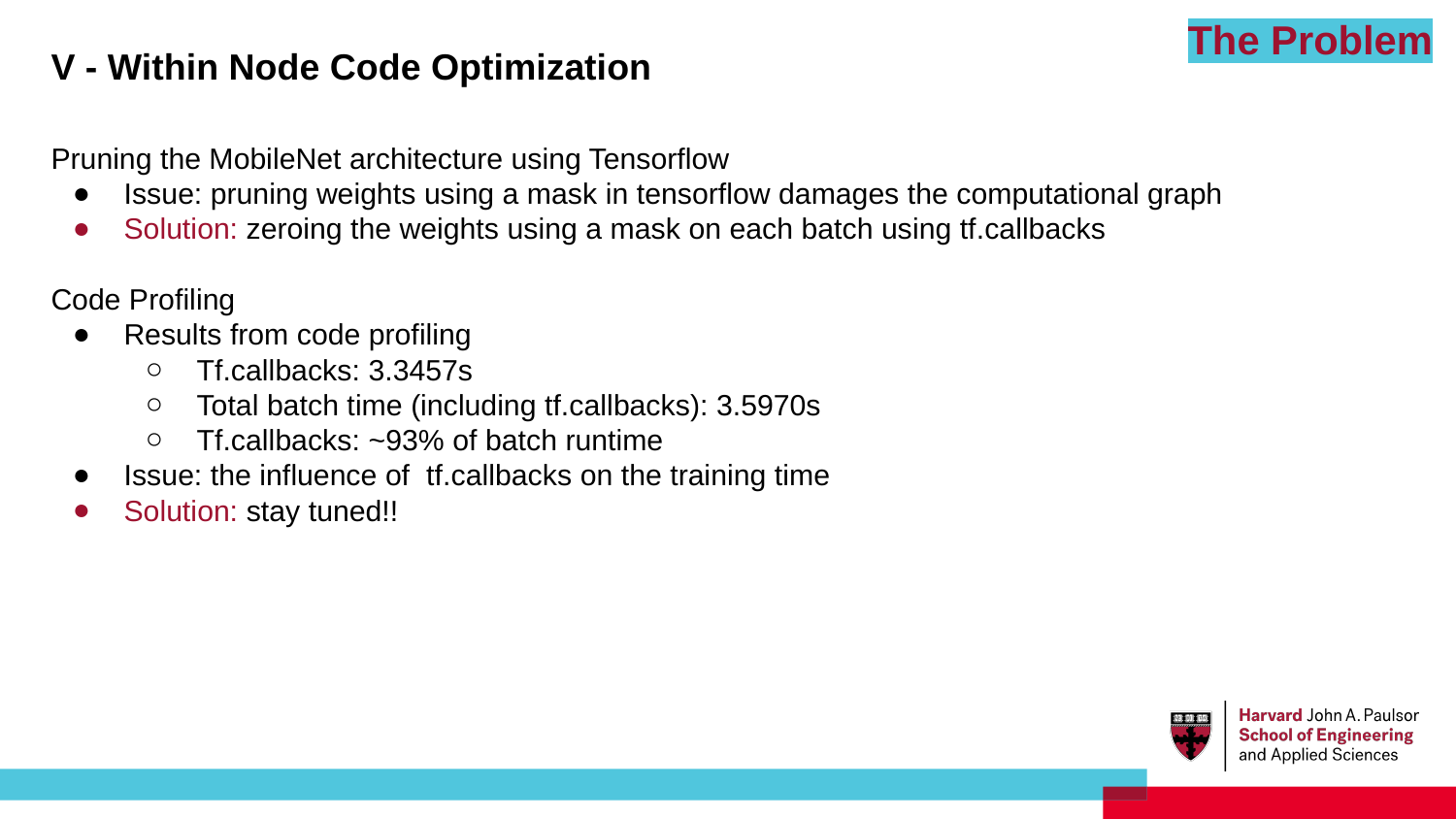

The Problem
V - Within Node Code Optimization
Pruning the MobileNet architecture using Tensorflow
Issue: pruning weights using a mask in tensorflow damages the computational graph
Solution: zeroing the weights using a mask on each batch using tf.callbacks

Code Profiling
Results from code profiling
Tf.callbacks: 3.3457s
Total batch time (including tf.callbacks): 3.5970s
Tf.callbacks: ~93% of batch runtime
Issue: the influence of  tf.callbacks on the training time
Solution: stay tuned!!